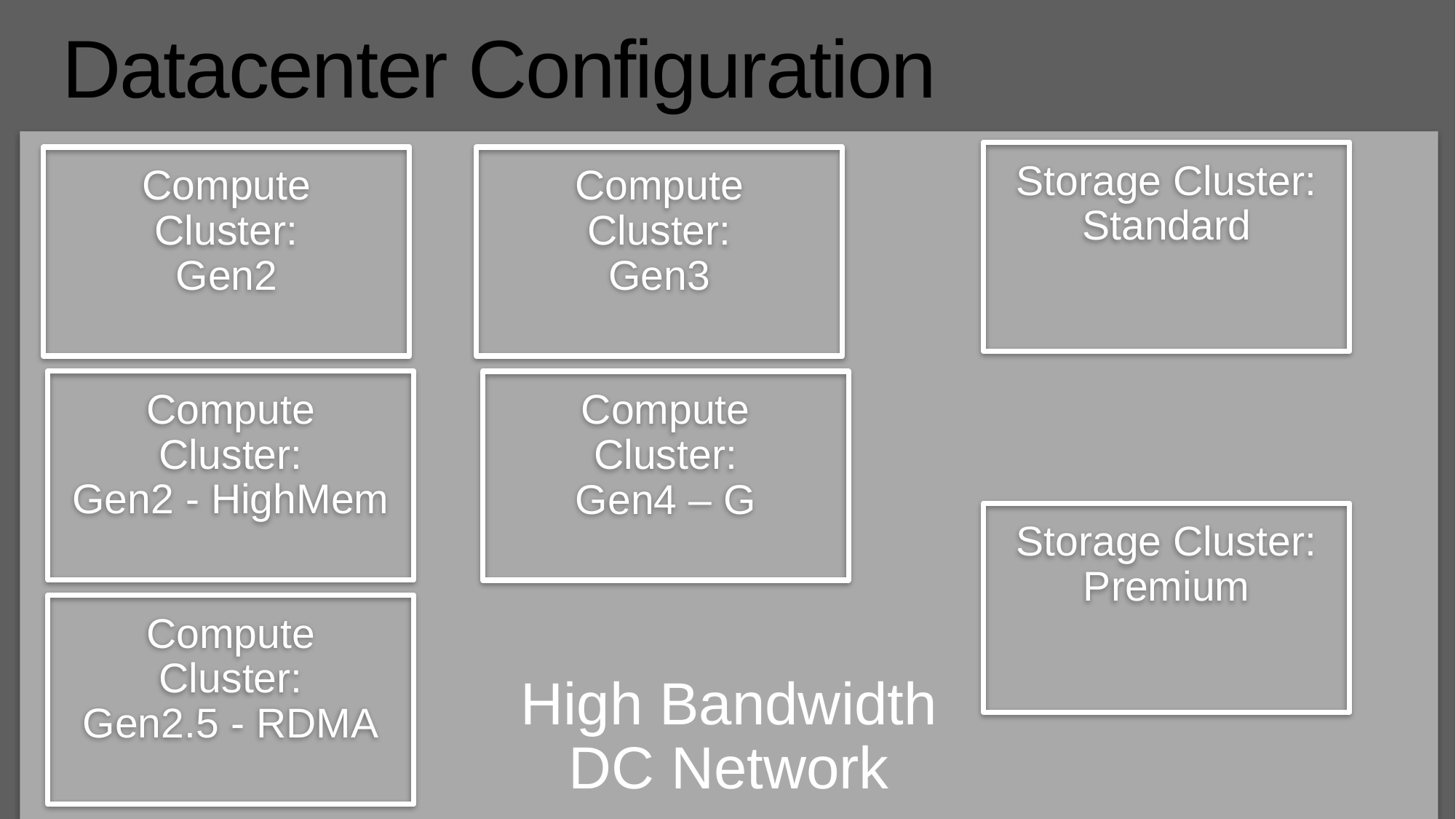

# Datacenter Configuration
High Bandwidth
DC Network
Storage Cluster:
Standard
Compute Cluster:
Gen2
Compute Cluster:
Gen3
Compute Cluster:
Gen2 - HighMem
Compute Cluster:
Gen4 – G
Storage Cluster:
Premium
Compute Cluster:
Gen2.5 - RDMA